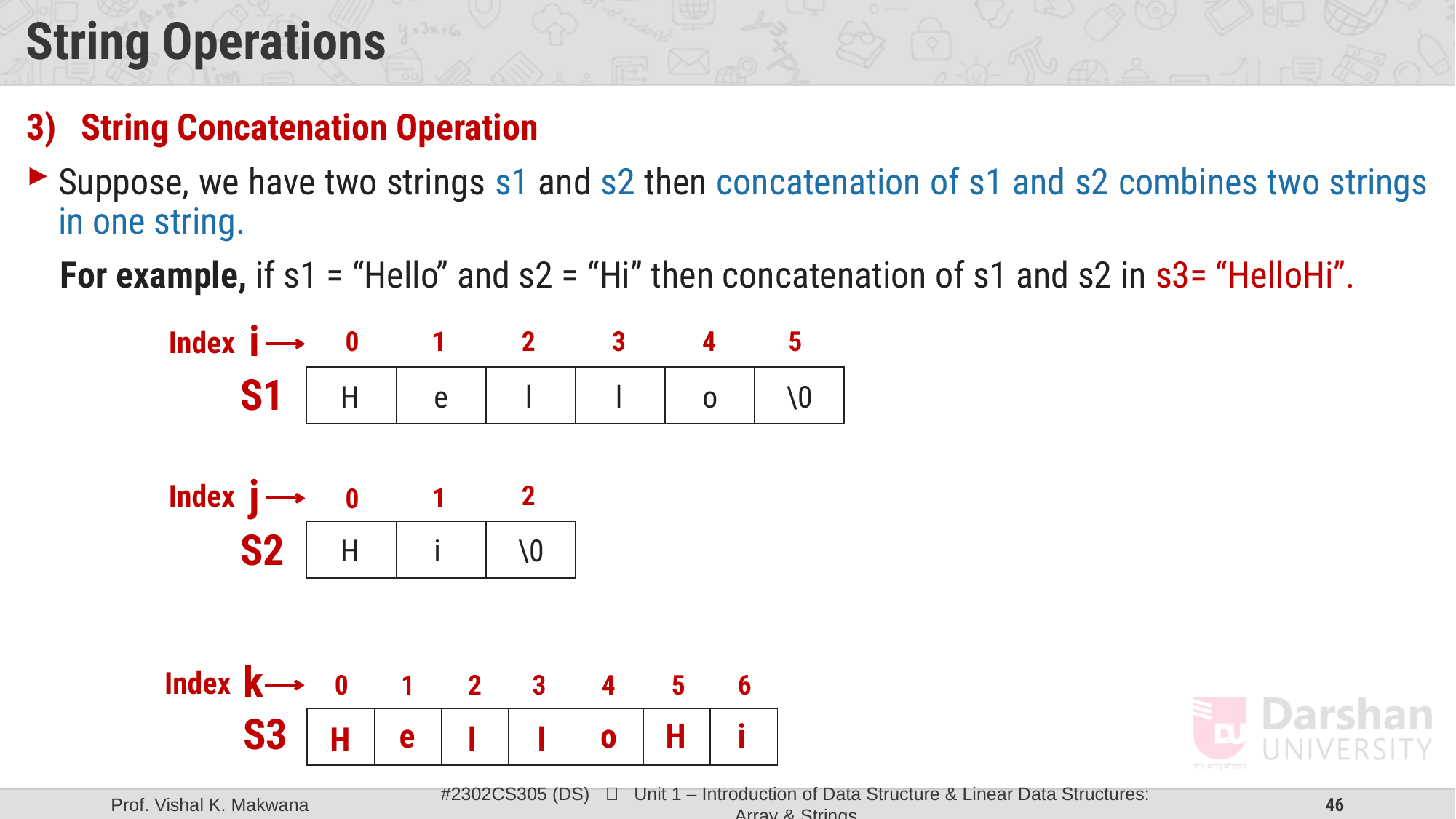

# String Operations
String Concatenation Operation
Suppose, we have two strings s1 and s2 then concatenation of s1 and s2 combines two strings in one string.
For example, if s1 = “Hello” and s2 = “Hi” then concatenation of s1 and s2 in s3= “HelloHi”.

i
Index
0
1
2
3
4
5
S1
|  |  |  |  |  |  |
| --- | --- | --- | --- | --- | --- |
H
e
l
l
o
\0
j
Index
2
1
0
S2
|  |  |  |
| --- | --- | --- |
H
i
\0
k
Index
0
1
2
3
4
5
6
S3
|  |  |  |  |  |  |  |
| --- | --- | --- | --- | --- | --- | --- |
i
H
e
o
H
l
l